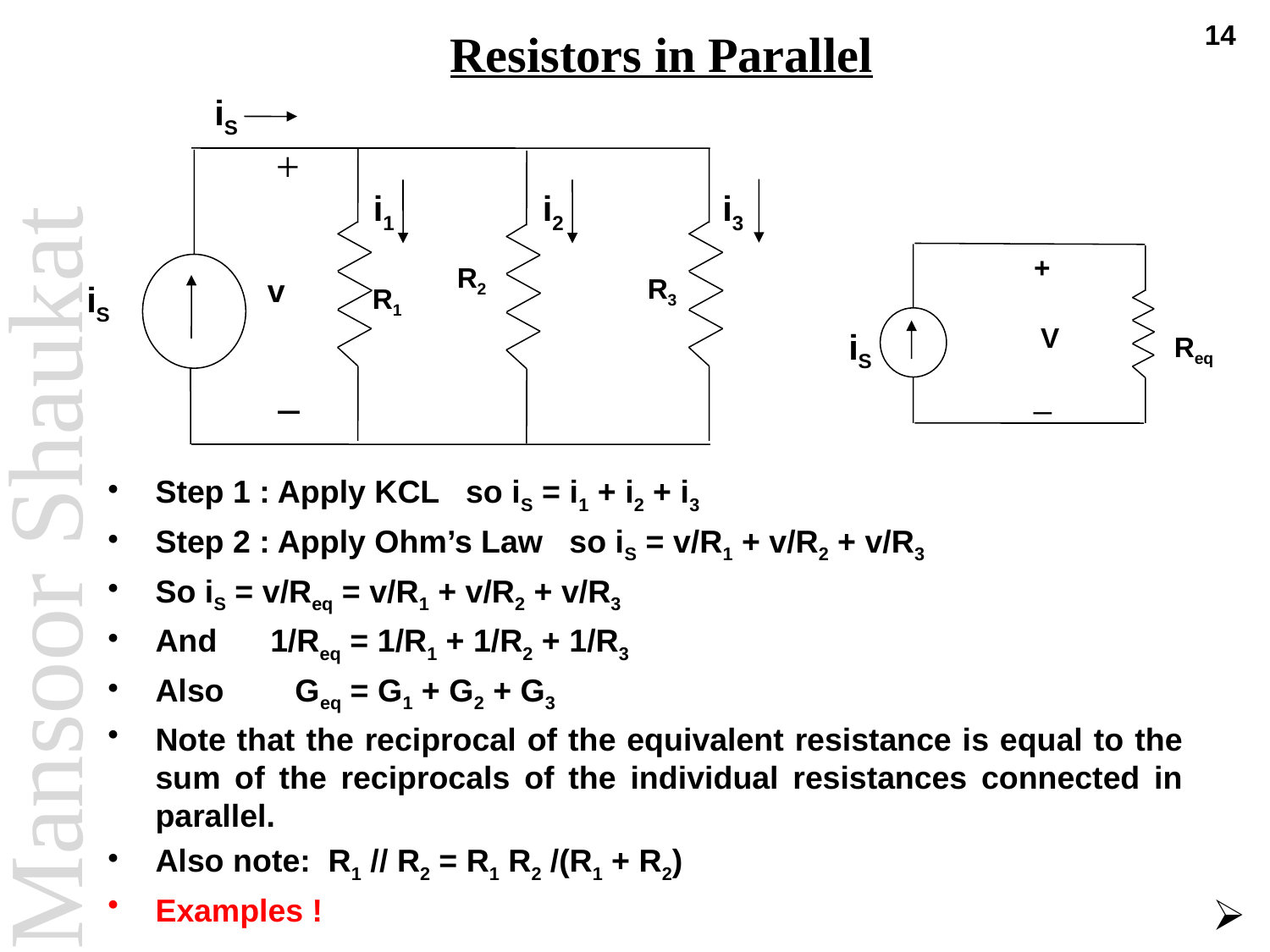

14
# Resistors in Parallel
iS

+

i1

i2

i3
R2

v
R3
iS

R1

_

+

V
iS

Req

_

Step 1 : Apply KCL   so iS = i1 + i2 + i3
Step 2 : Apply Ohm’s Law   so iS = v/R1 + v/R2 + v/R3
So iS = v/Req = v/R1 + v/R2 + v/R3
And      1/Req = 1/R1 + 1/R2 + 1/R3
Also        Geq = G1 + G2 + G3
Note that the reciprocal of the equivalent resistance is equal to the sum of the reciprocals of the individual resistances connected in parallel.
Also note:  R1 // R2 = R1 R2 /(R1 + R2)
Examples !